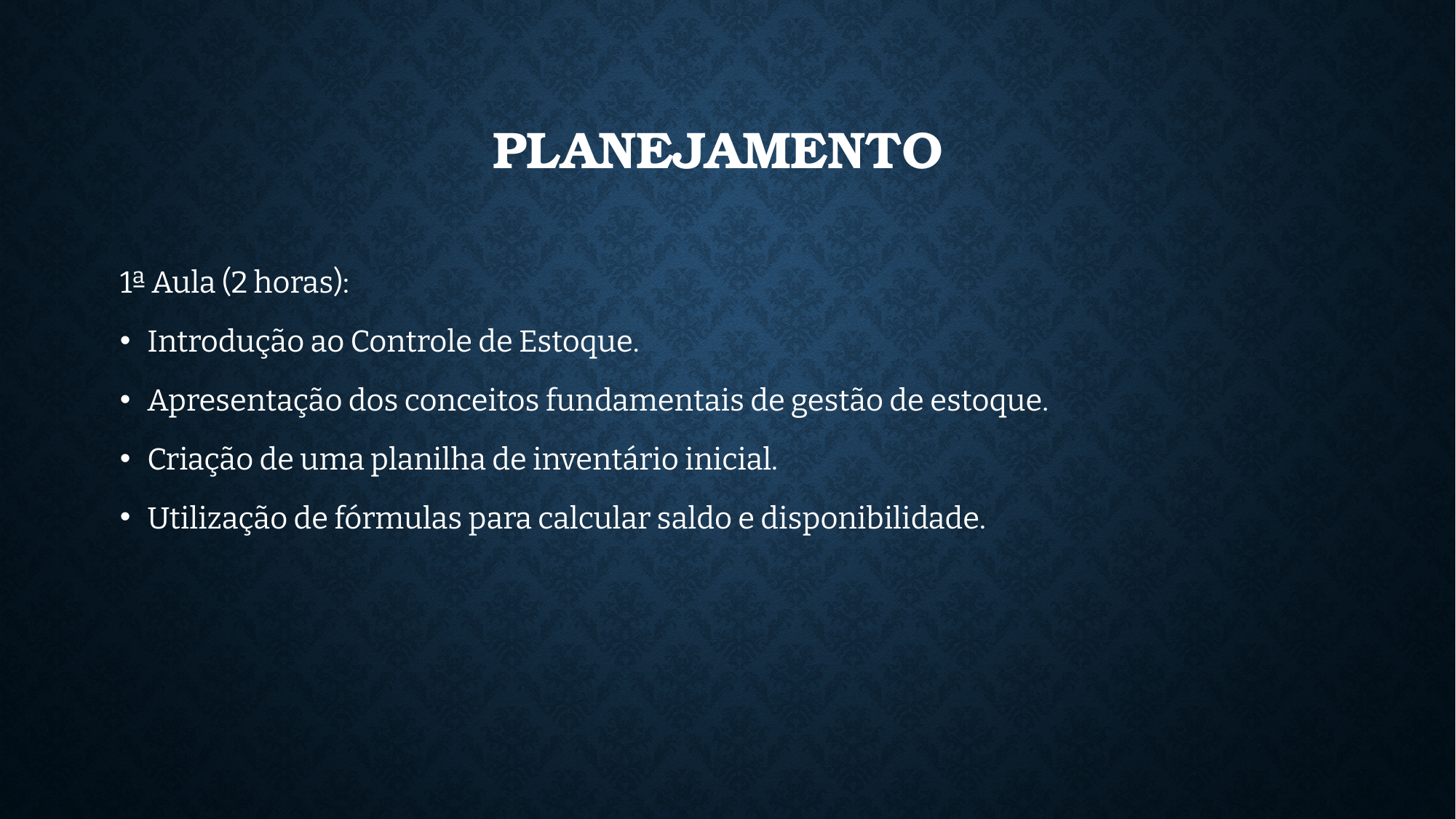

# Planejamento
1ª Aula (2 horas):
Introdução ao Controle de Estoque.
Apresentação dos conceitos fundamentais de gestão de estoque.
Criação de uma planilha de inventário inicial.
Utilização de fórmulas para calcular saldo e disponibilidade.